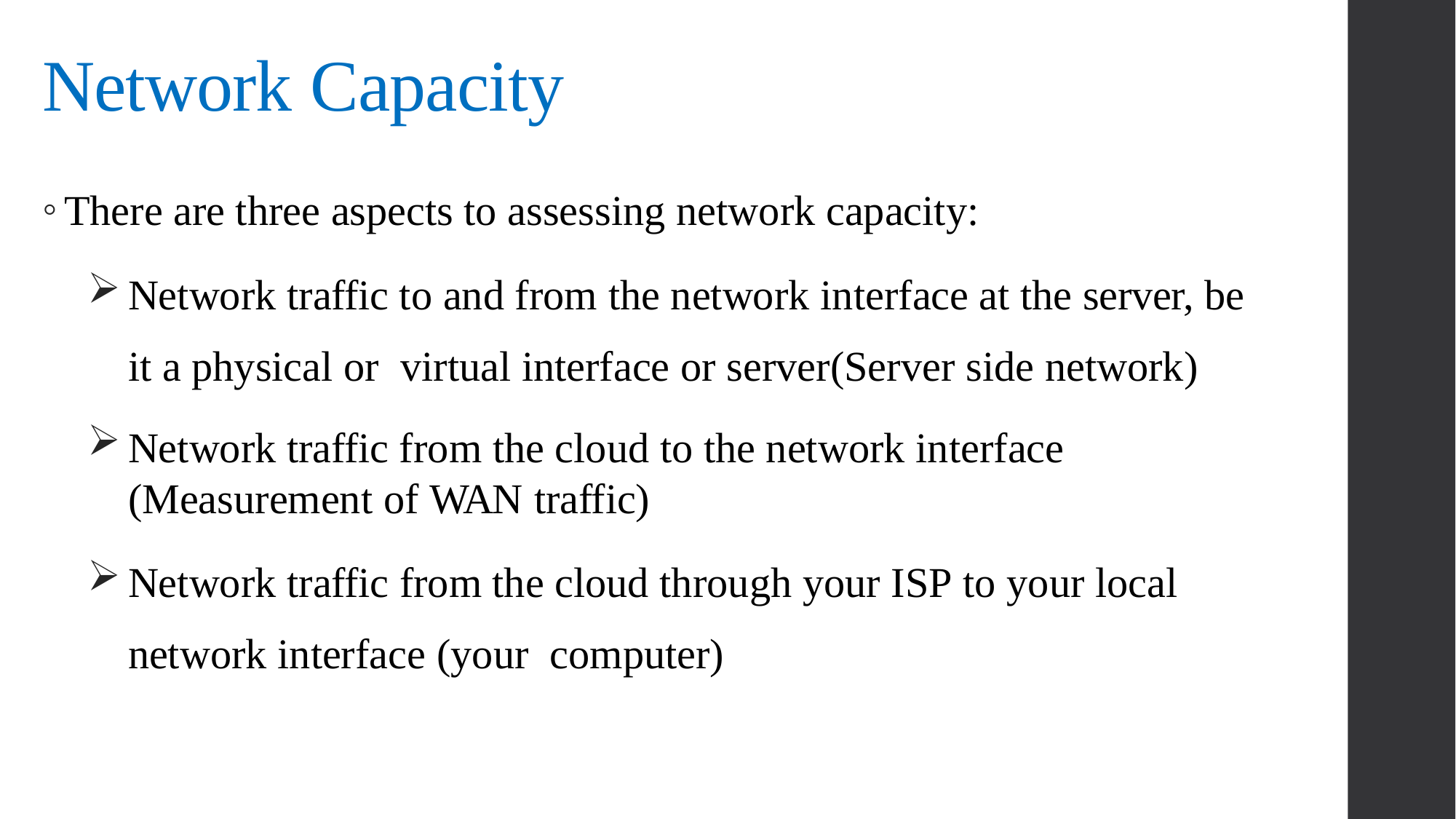

# Network Capacity
There are three aspects to assessing network capacity:
Network traffic to and from the network interface at the server, be it a physical or  virtual interface or server(Server side network)
Network traffic from the cloud to the network interface (Measurement of WAN traffic)
Network traffic from the cloud through your ISP to your local network interface (your  computer)
54